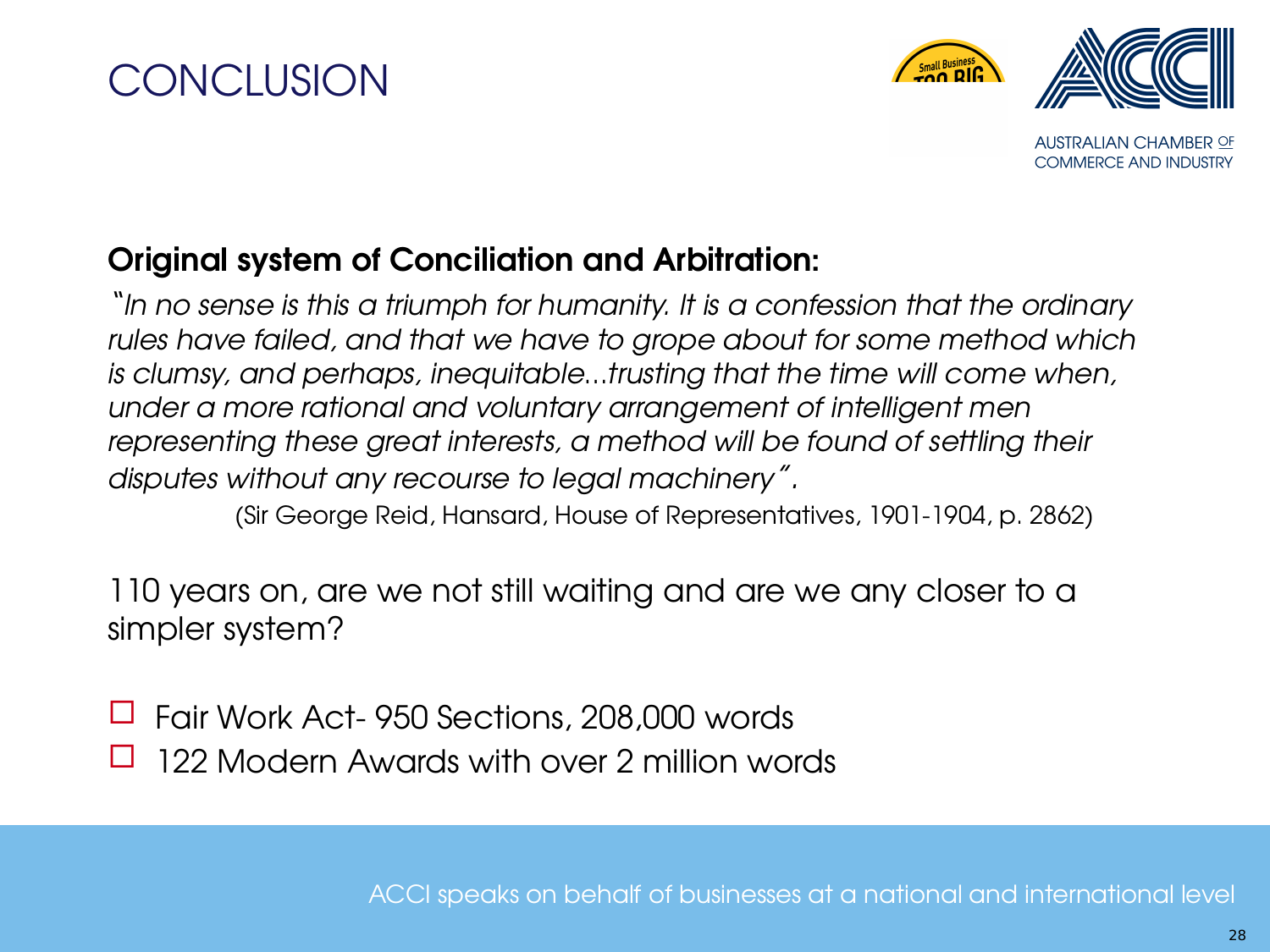

# CONCLUSION
Original system of Conciliation and Arbitration:
“In no sense is this a triumph for humanity. It is a confession that the ordinary rules have failed, and that we have to grope about for some method which is clumsy, and perhaps, inequitable…trusting that the time will come when, under a more rational and voluntary arrangement of intelligent men representing these great interests, a method will be found of settling their disputes without any recourse to legal machinery”.
	(Sir George Reid, Hansard, House of Representatives, 1901-1904, p. 2862)

110 years on, are we not still waiting and are we any closer to a simpler system?

Fair Work Act- 950 Sections, 208,000 words
122 Modern Awards with over 2 million words

28